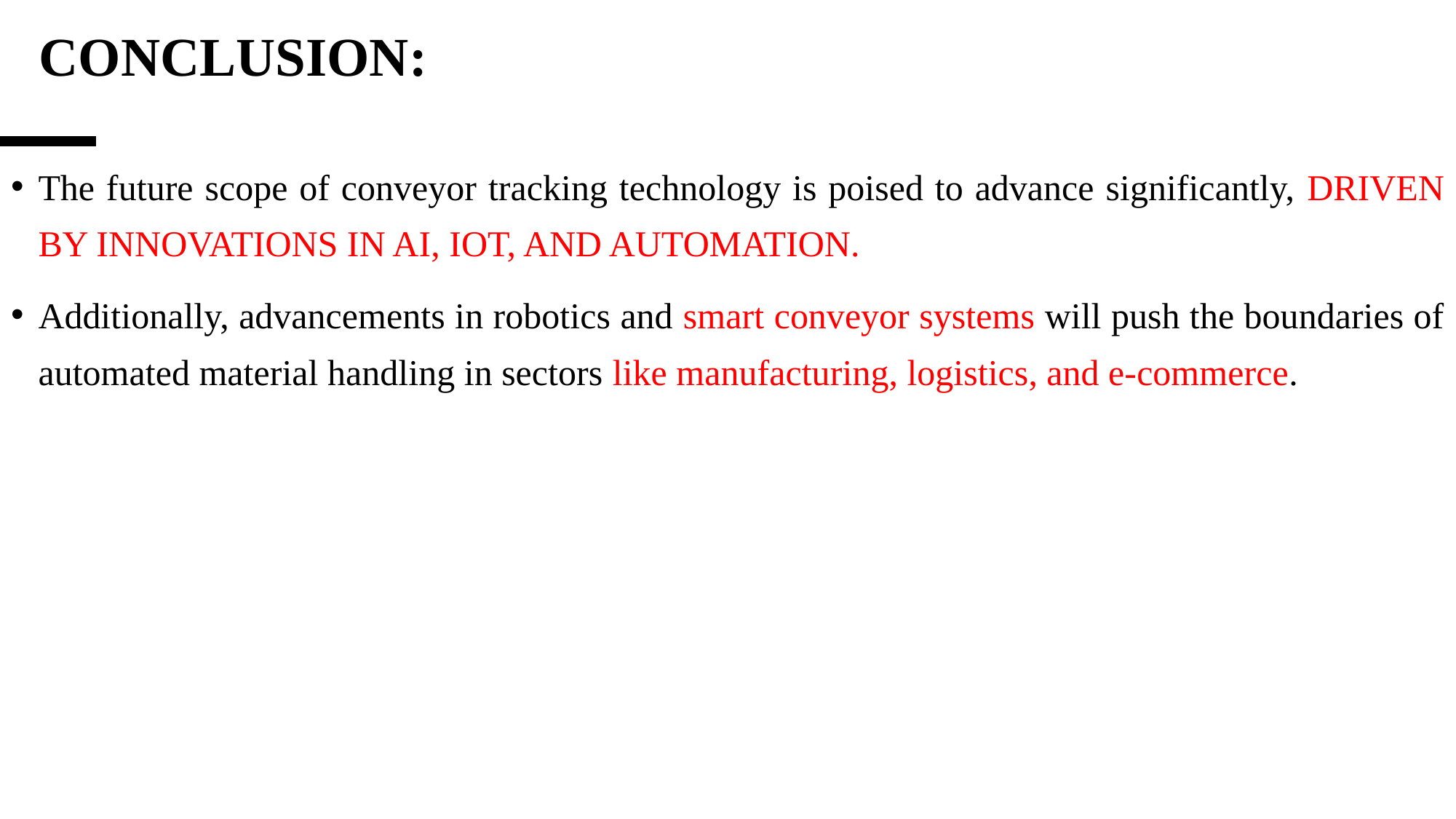

# CONCLUSION:
The future scope of conveyor tracking technology is poised to advance significantly, DRIVEN BY INNOVATIONS IN AI, IOT, AND AUTOMATION.
Additionally, advancements in robotics and smart conveyor systems will push the boundaries of automated material handling in sectors like manufacturing, logistics, and e-commerce.